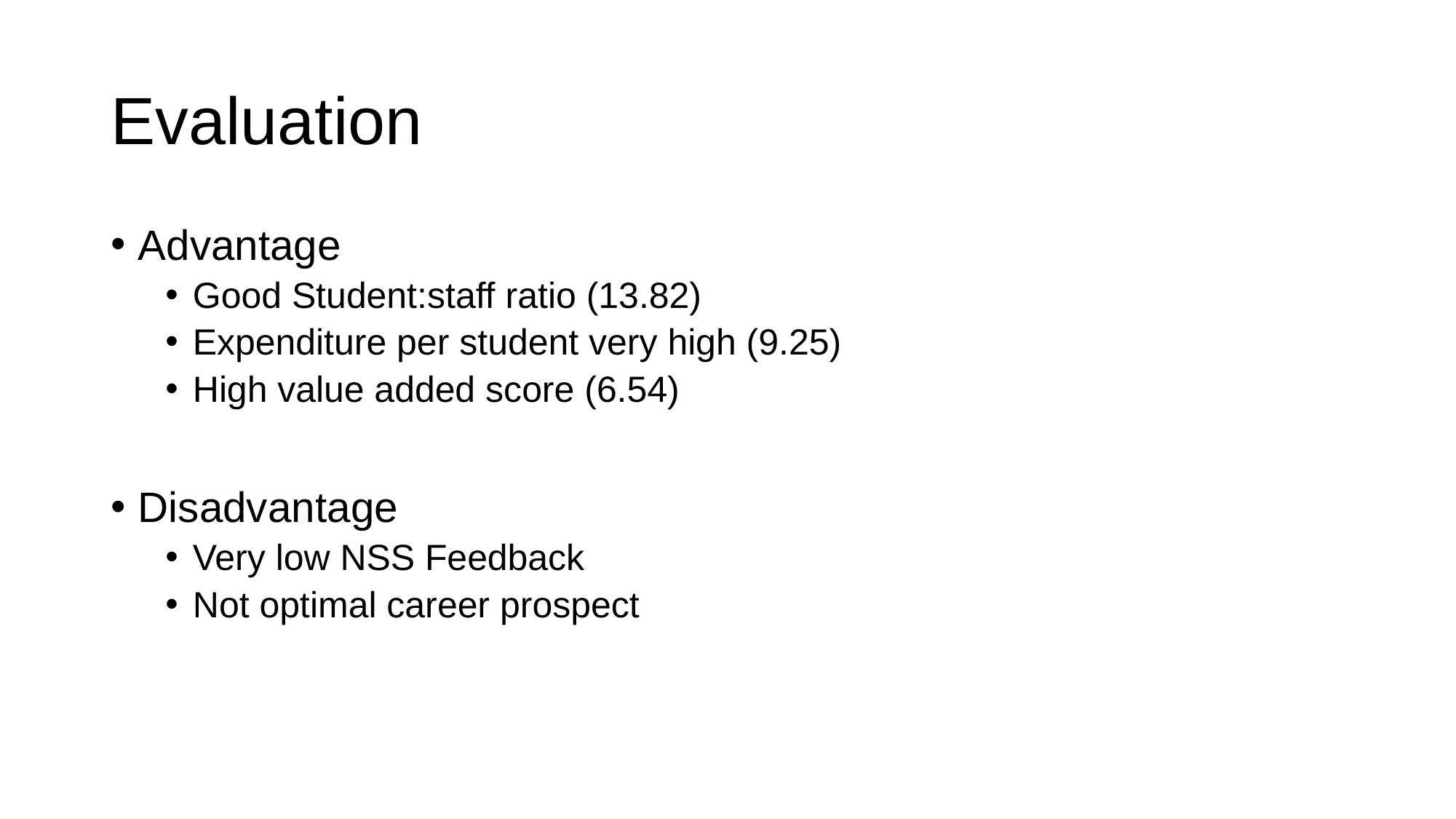

# Evaluation
Advantage
Good Student:staff ratio (13.82)
Expenditure per student very high (9.25)
High value added score (6.54)

Disadvantage
Very low NSS Feedback
Not optimal career prospect